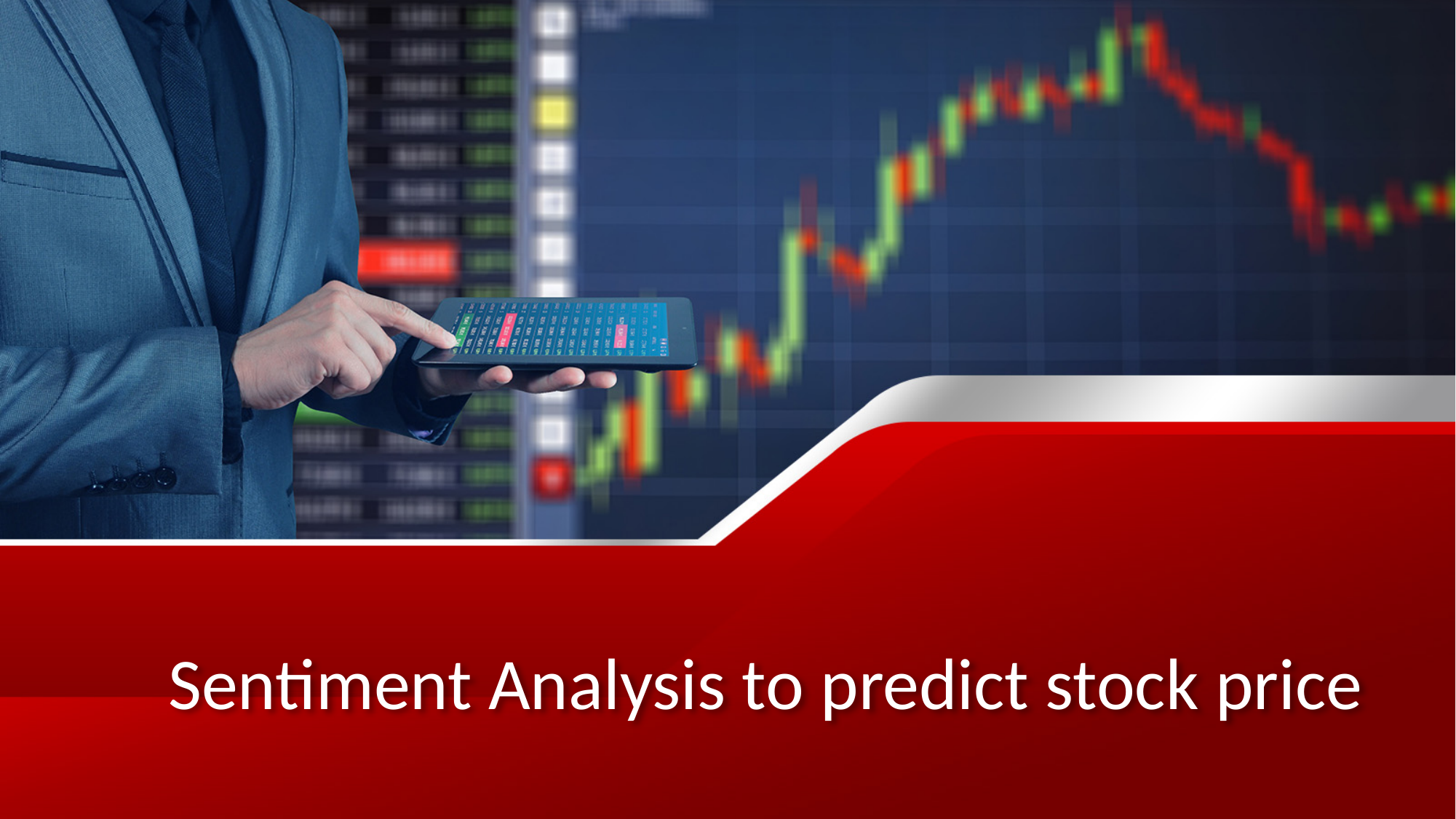

# Sentiment Analysis to predict stock price